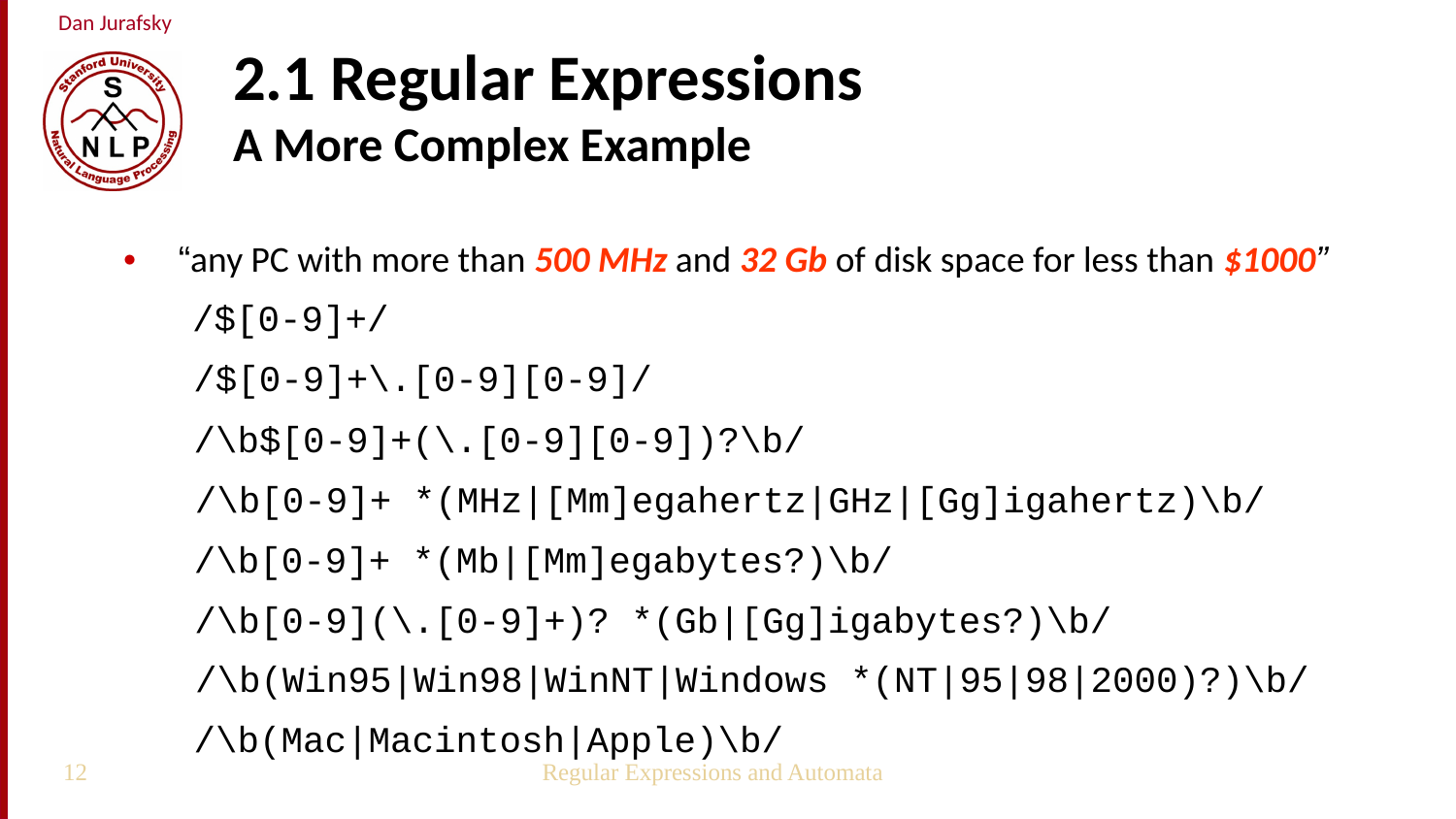

# 2.1 Regular Expressions A More Complex Example
“any PC with more than 500 MHz and 32 Gb of disk space for less than $1000”
/$[0-9]+/
/$[0-9]+\.[0-9][0-9]/
/\b$[0-9]+(\.[0-9][0-9])?\b/
/\b[0-9]+ *(MHz|[Mm]egahertz|GHz|[Gg]igahertz)\b/
/\b[0-9]+ *(Mb|[Mm]egabytes?)\b/
/\b[0-9](\.[0-9]+)? *(Gb|[Gg]igabytes?)\b/
/\b(Win95|Win98|WinNT|Windows *(NT|95|98|2000)?)\b/
/\b(Mac|Macintosh|Apple)\b/
12
Regular Expressions and Automata